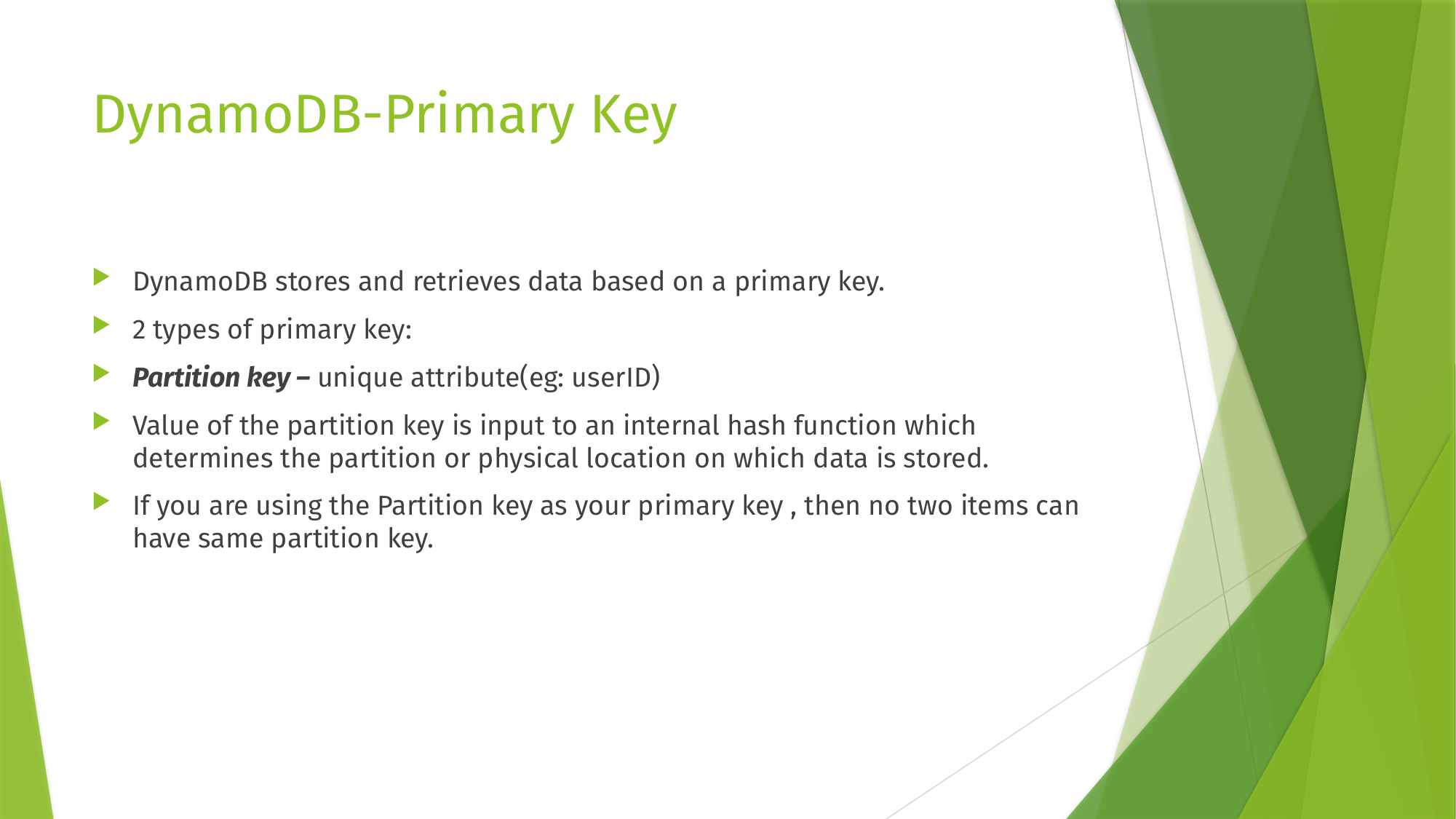

# DynamoDB-Primary Key
DynamoDB stores and retrieves data based on a primary key.
2 types of primary key:
Partition key – unique attribute(eg: userID)
Value of the partition key is input to an internal hash function which determines the partition or physical location on which data is stored.
If you are using the Partition key as your primary key , then no two items can have same partition key.